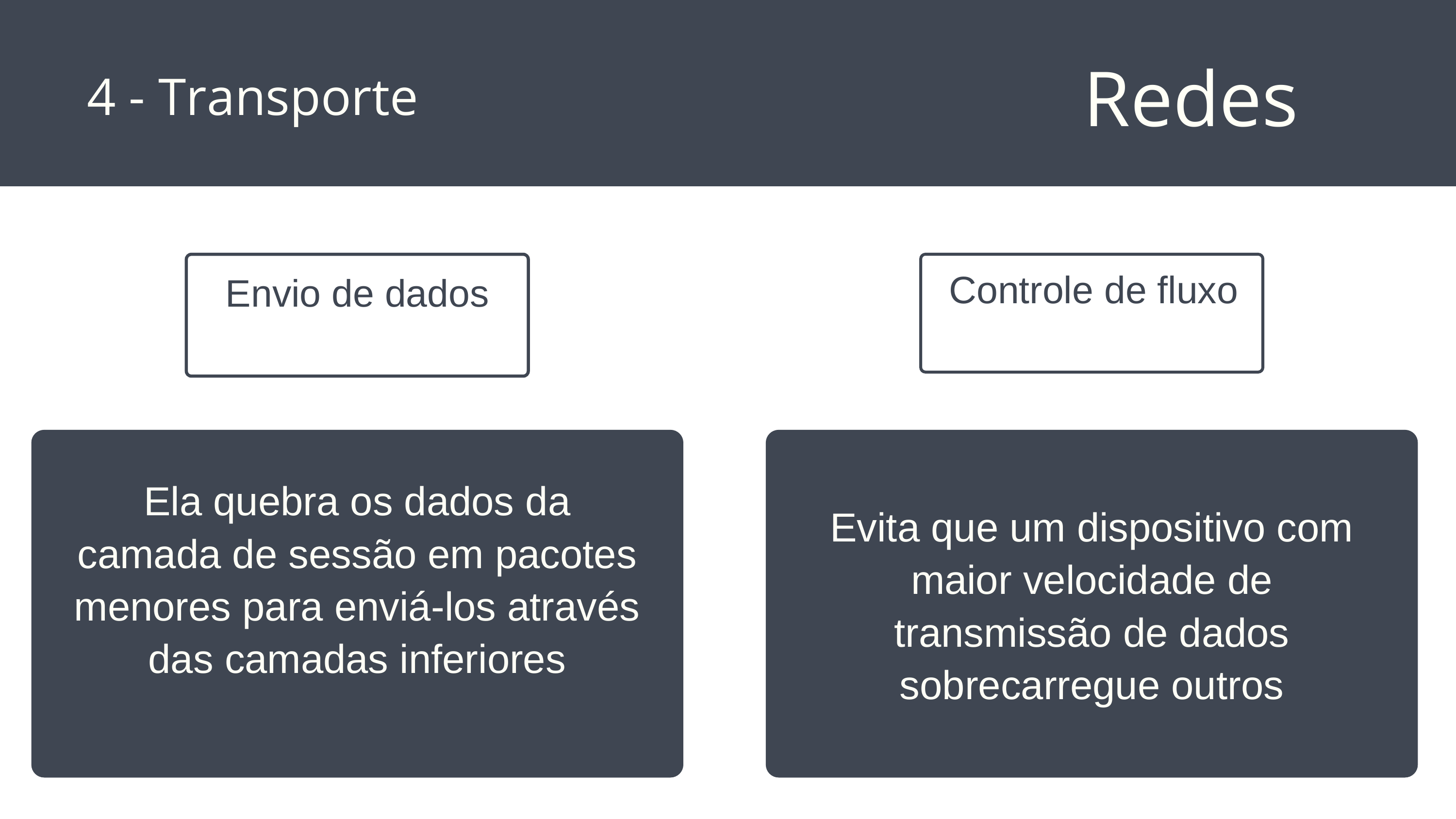

Redes
4 - Transporte

Controle de fluxo
Envio de dados

Ela quebra os dados da camada de sessão em pacotes menores para enviá-los através das camadas inferiores
Evita que um dispositivo com maior velocidade de transmissão de dados sobrecarregue outros